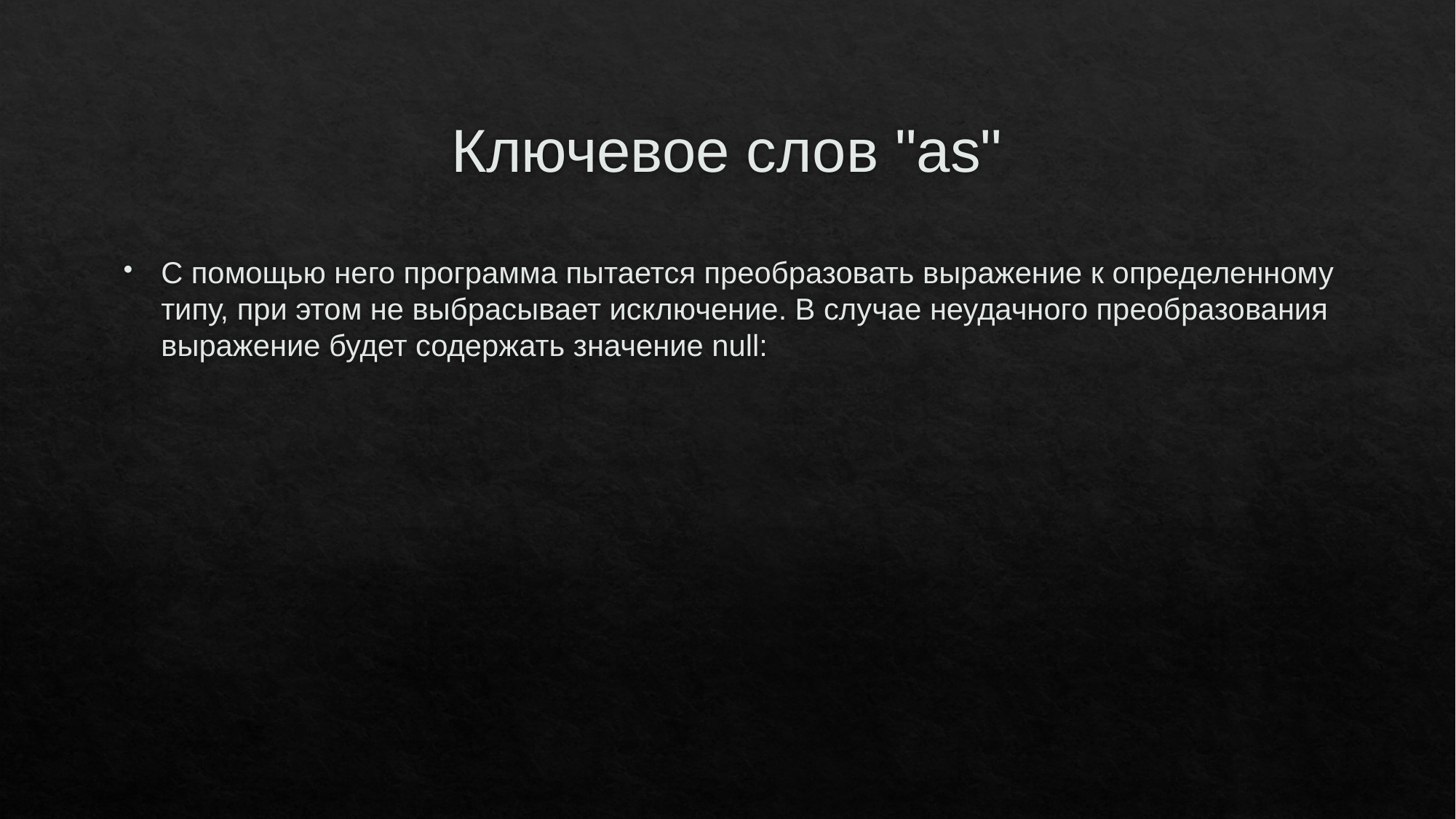

# Ключевое слов "as"
С помощью него программа пытается преобразовать выражение к определенному типу, при этом не выбрасывает исключение. В случае неудачного преобразования выражение будет содержать значение null: